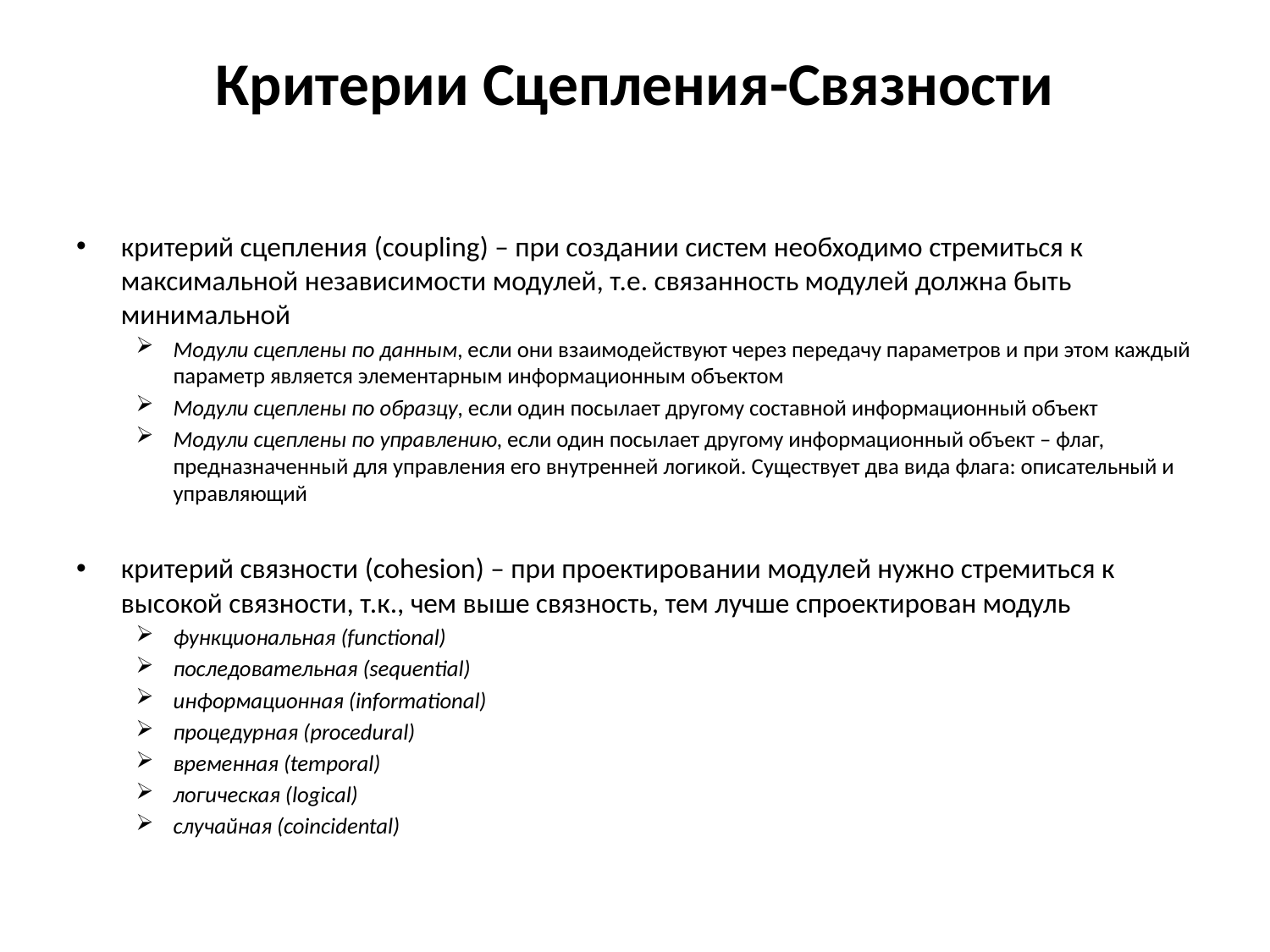

# Критерии Сцепления-Связности
критерий сцепления (coupling) – при создании систем необходимо стремиться к максимальной независимости модулей, т.е. связанность модулей должна быть минимальной
Модули сцеплены по данным, если они взаимодействуют через передачу параметров и при этом каждый параметр является элементарным информационным объектом
Модули сцеплены по образцу, если один посылает другому составной информационный объект
Модули сцеплены по управлению, если один посылает другому информационный объект – флаг, предназначенный для управления его внутренней логикой. Существует два вида флага: описательный и управляющий

критерий связности (cohesion) – при проектировании модулей нужно стремиться к высокой связности, т.к., чем выше связность, тем лучше спроектирован модуль
функциональная (functional)
последовательная (sequential)
информационная (informational)
процедурная (procedural)
временная (temporal)
логическая (logical)
случайная (coincidental)